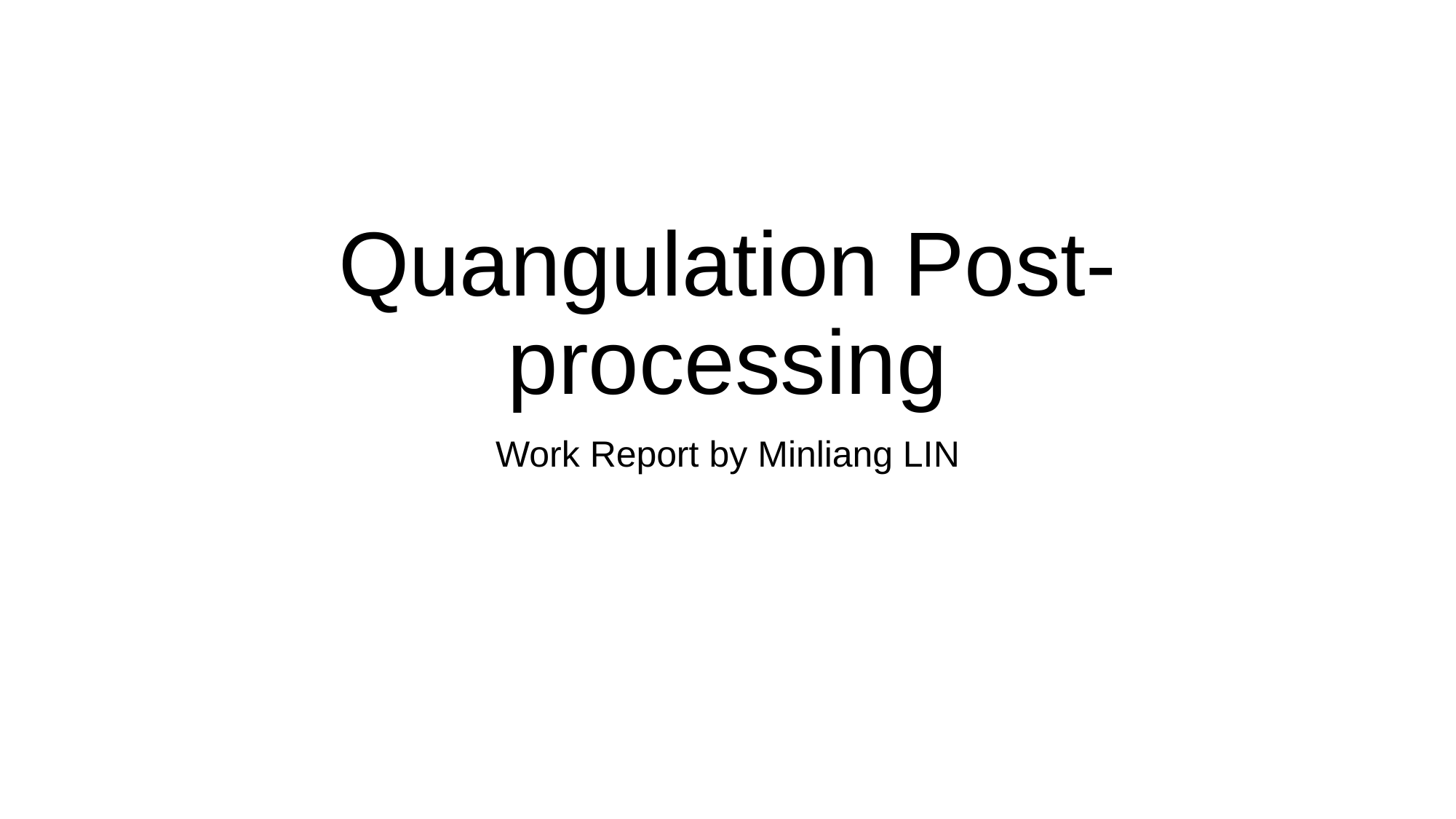

# Quangulation Post-processing
Work Report by Minliang LIN